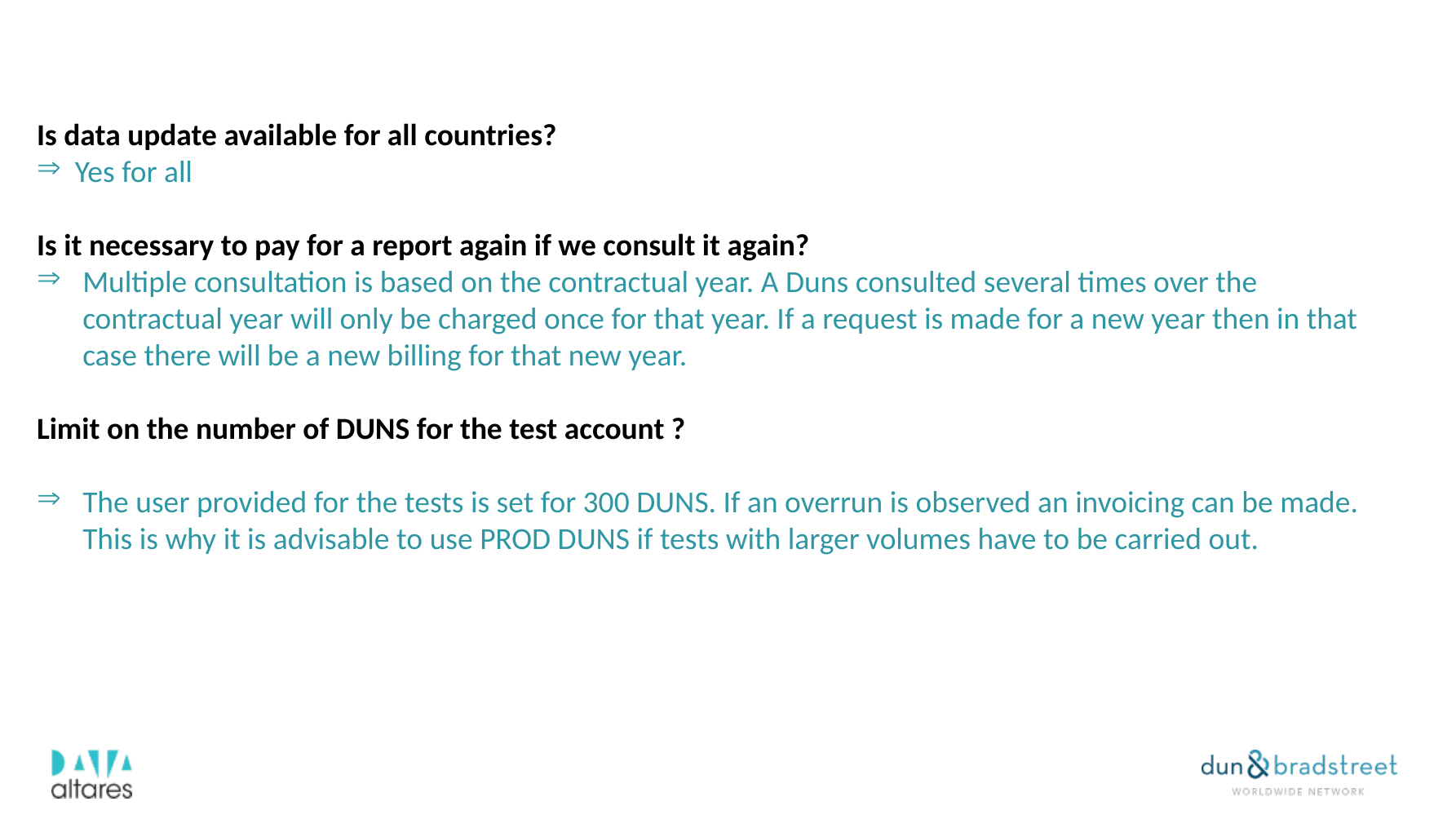

Is data update available for all countries?
Yes for all

Is it necessary to pay for a report again if we consult it again?
Multiple consultation is based on the contractual year. A Duns consulted several times over the contractual year will only be charged once for that year. If a request is made for a new year then in that case there will be a new billing for that new year.

Limit on the number of DUNS for the test account ?

The user provided for the tests is set for 300 DUNS. If an overrun is observed an invoicing can be made. This is why it is advisable to use PROD DUNS if tests with larger volumes have to be carried out.